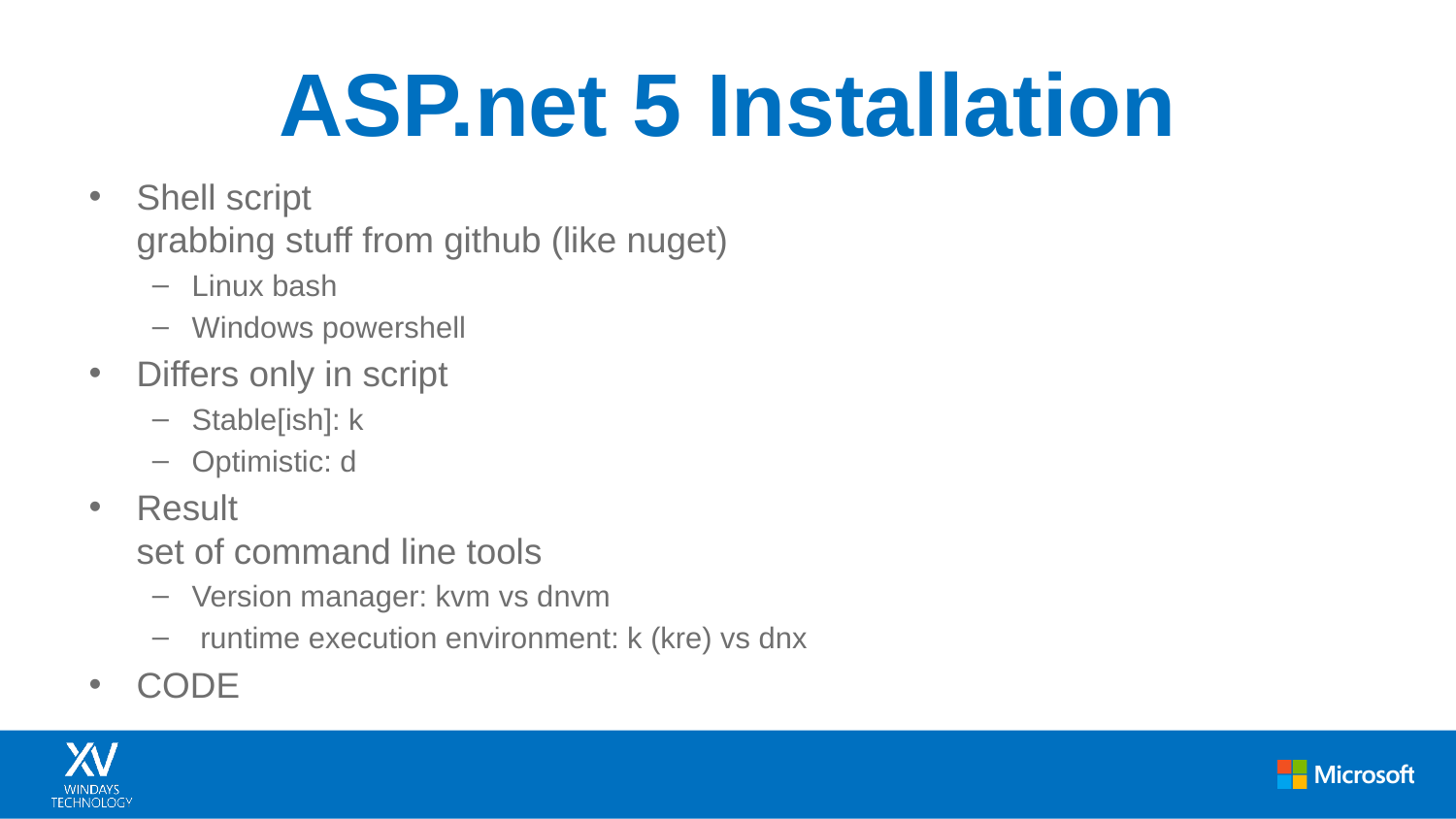

# ASP.net 5 Installation
Shell script
grabbing stuff from github (like nuget)
Linux bash
Windows powershell
Differs only in script
Stable[ish]: k
Optimistic: d
Result
set of command line tools
Version manager: kvm vs dnvm
 runtime execution environment: k (kre) vs dnx
CODE